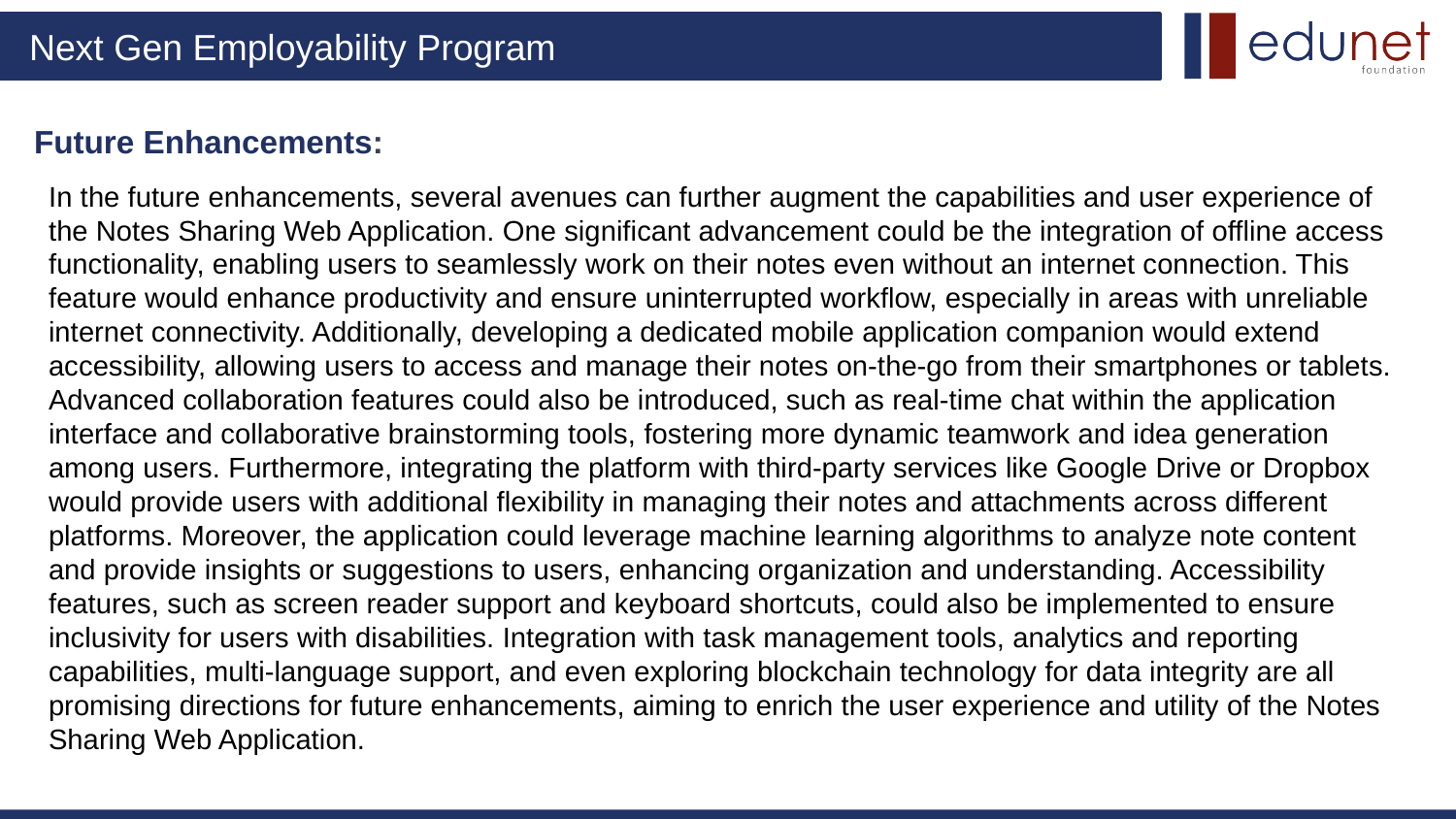

# Future Enhancements:

In the future enhancements, several avenues can further augment the capabilities and user experience of the Notes Sharing Web Application. One significant advancement could be the integration of offline access functionality, enabling users to seamlessly work on their notes even without an internet connection. This feature would enhance productivity and ensure uninterrupted workflow, especially in areas with unreliable internet connectivity. Additionally, developing a dedicated mobile application companion would extend accessibility, allowing users to access and manage their notes on-the-go from their smartphones or tablets. Advanced collaboration features could also be introduced, such as real-time chat within the application interface and collaborative brainstorming tools, fostering more dynamic teamwork and idea generation among users. Furthermore, integrating the platform with third-party services like Google Drive or Dropbox would provide users with additional flexibility in managing their notes and attachments across different platforms. Moreover, the application could leverage machine learning algorithms to analyze note content and provide insights or suggestions to users, enhancing organization and understanding. Accessibility features, such as screen reader support and keyboard shortcuts, could also be implemented to ensure inclusivity for users with disabilities. Integration with task management tools, analytics and reporting capabilities, multi-language support, and even exploring blockchain technology for data integrity are all promising directions for future enhancements, aiming to enrich the user experience and utility of the Notes Sharing Web Application.